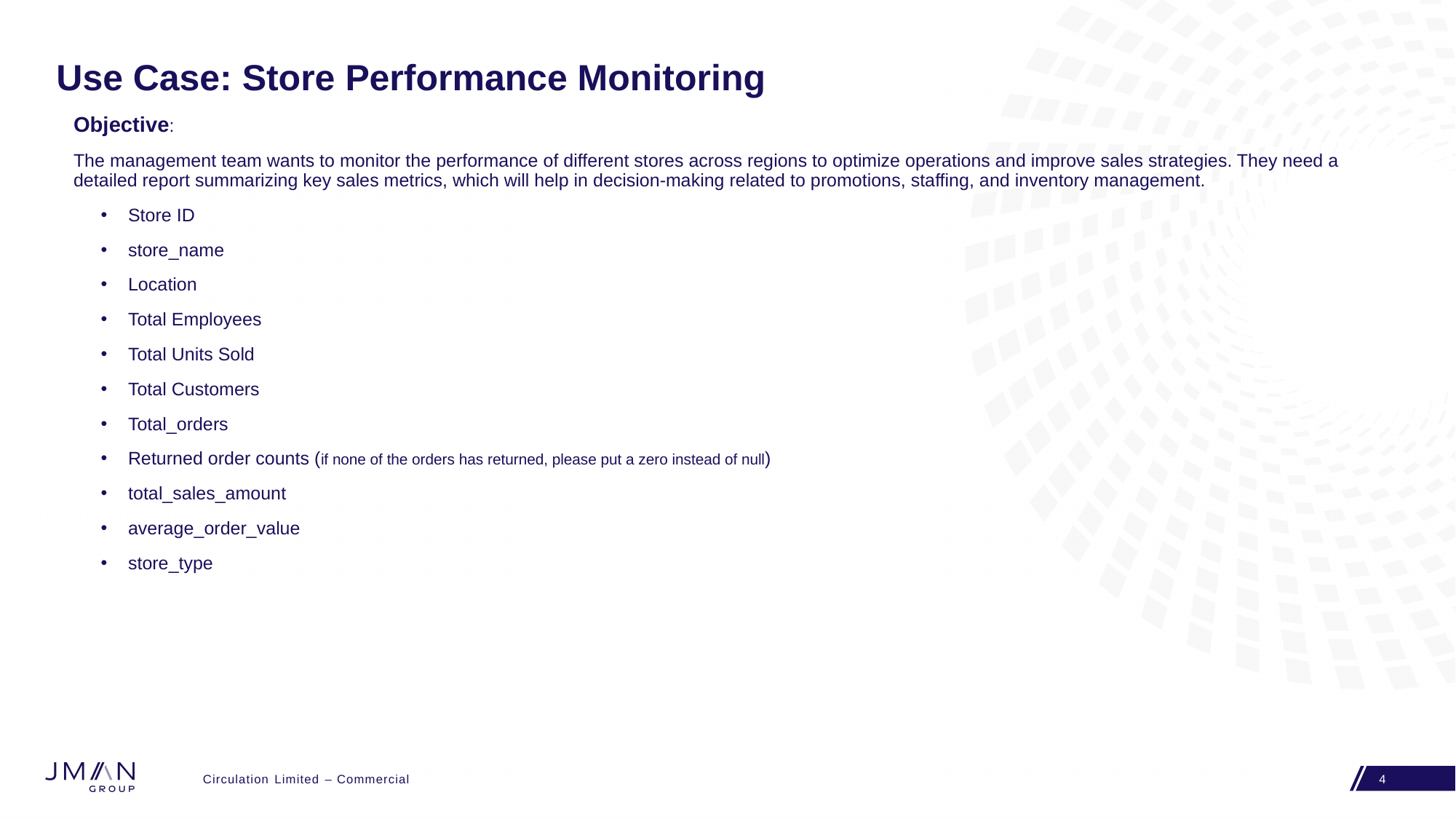

# Use Case: Store Performance Monitoring
Objective:
The management team wants to monitor the performance of different stores across regions to optimize operations and improve sales strategies. They need a detailed report summarizing key sales metrics, which will help in decision-making related to promotions, staffing, and inventory management.
Store ID
store_name
Location
Total Employees
Total Units Sold
Total Customers
Total_orders
Returned order counts (if none of the orders has returned, please put a zero instead of null)
total_sales_amount
average_order_value
store_type